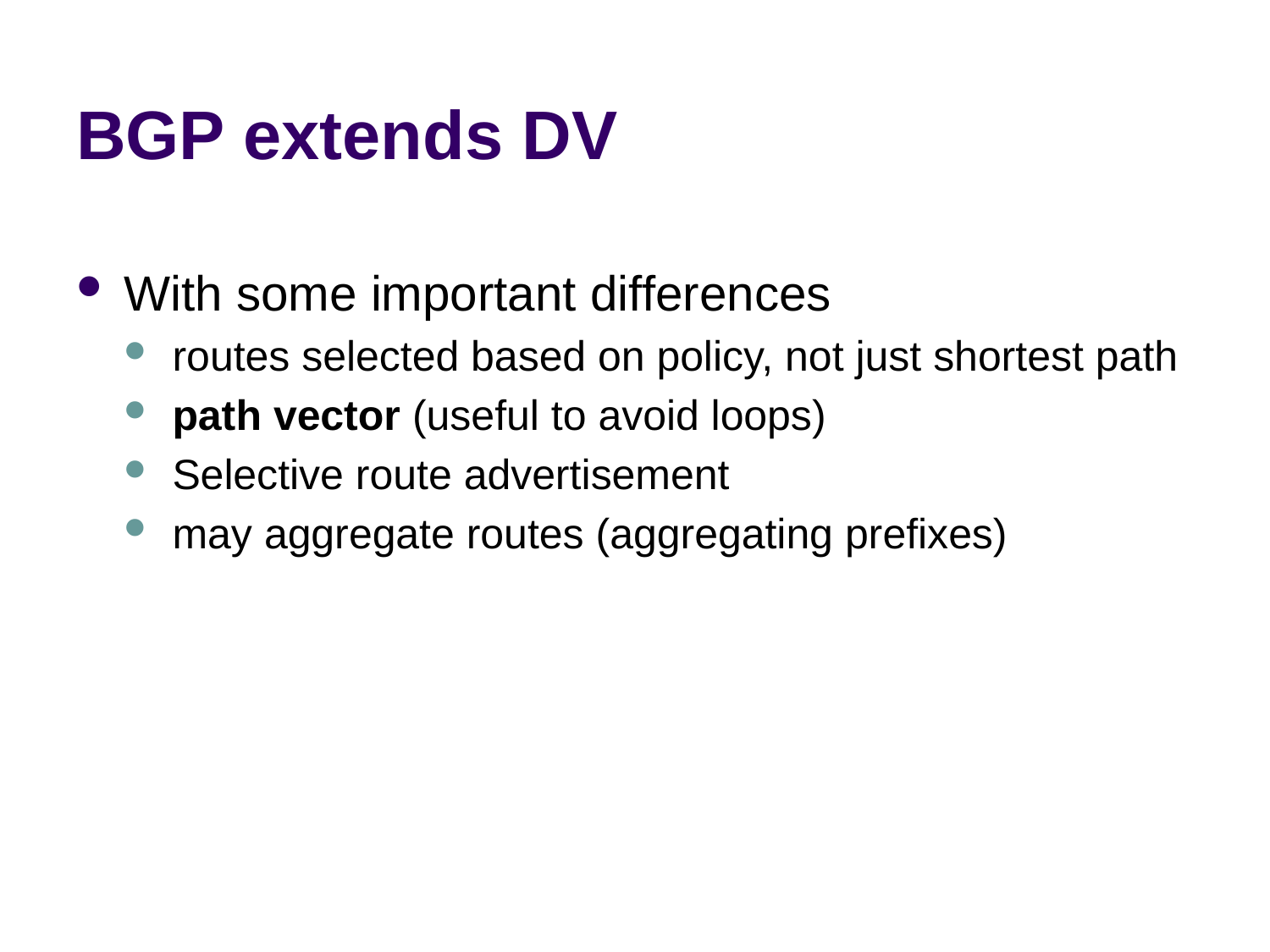

# BGP extends DV
With some important differences
routes selected based on policy, not just shortest path
path vector (useful to avoid loops)
Selective route advertisement
may aggregate routes (aggregating prefixes)